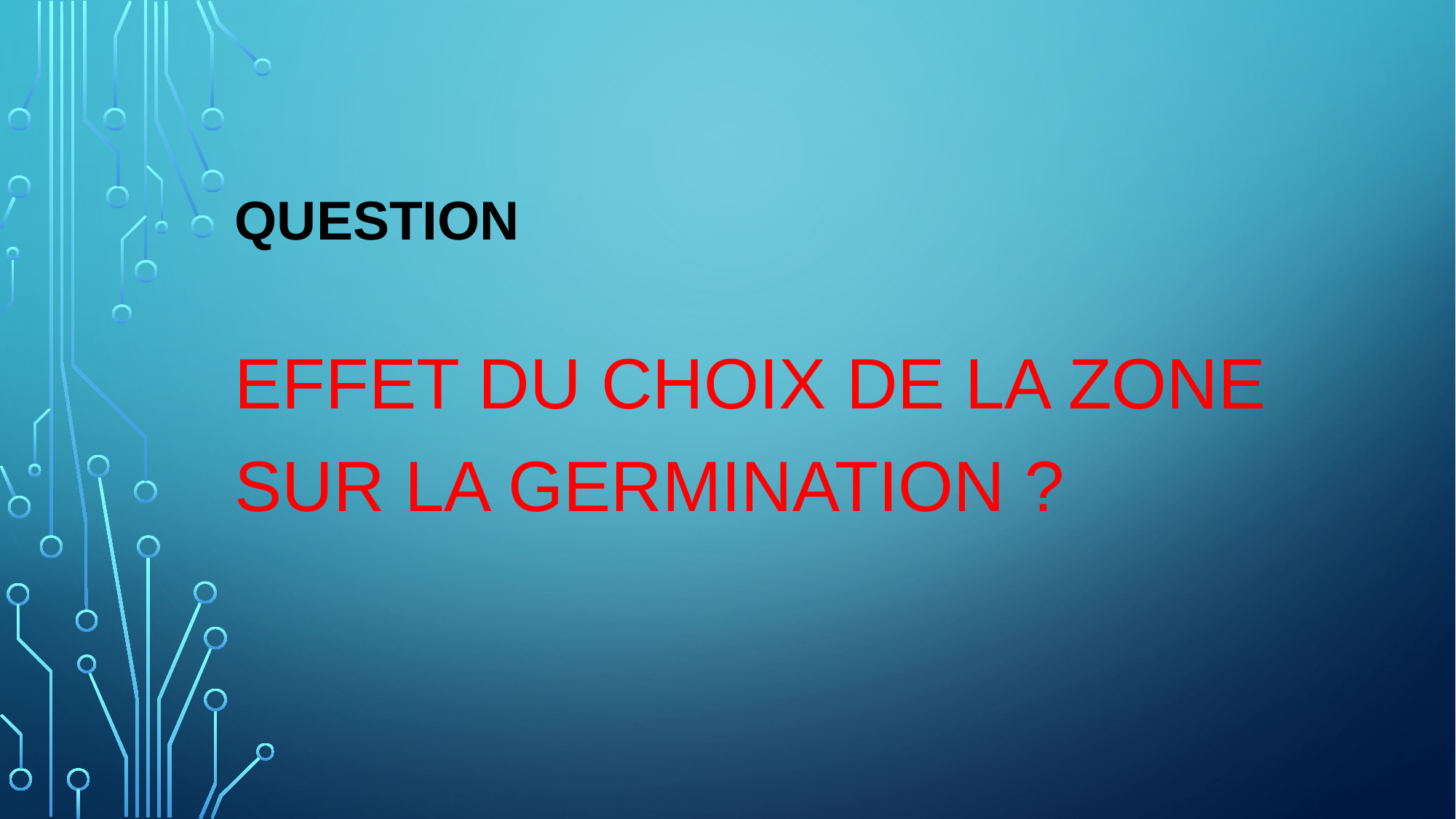

# Question
Effet du choix de la zone sur la germination ?